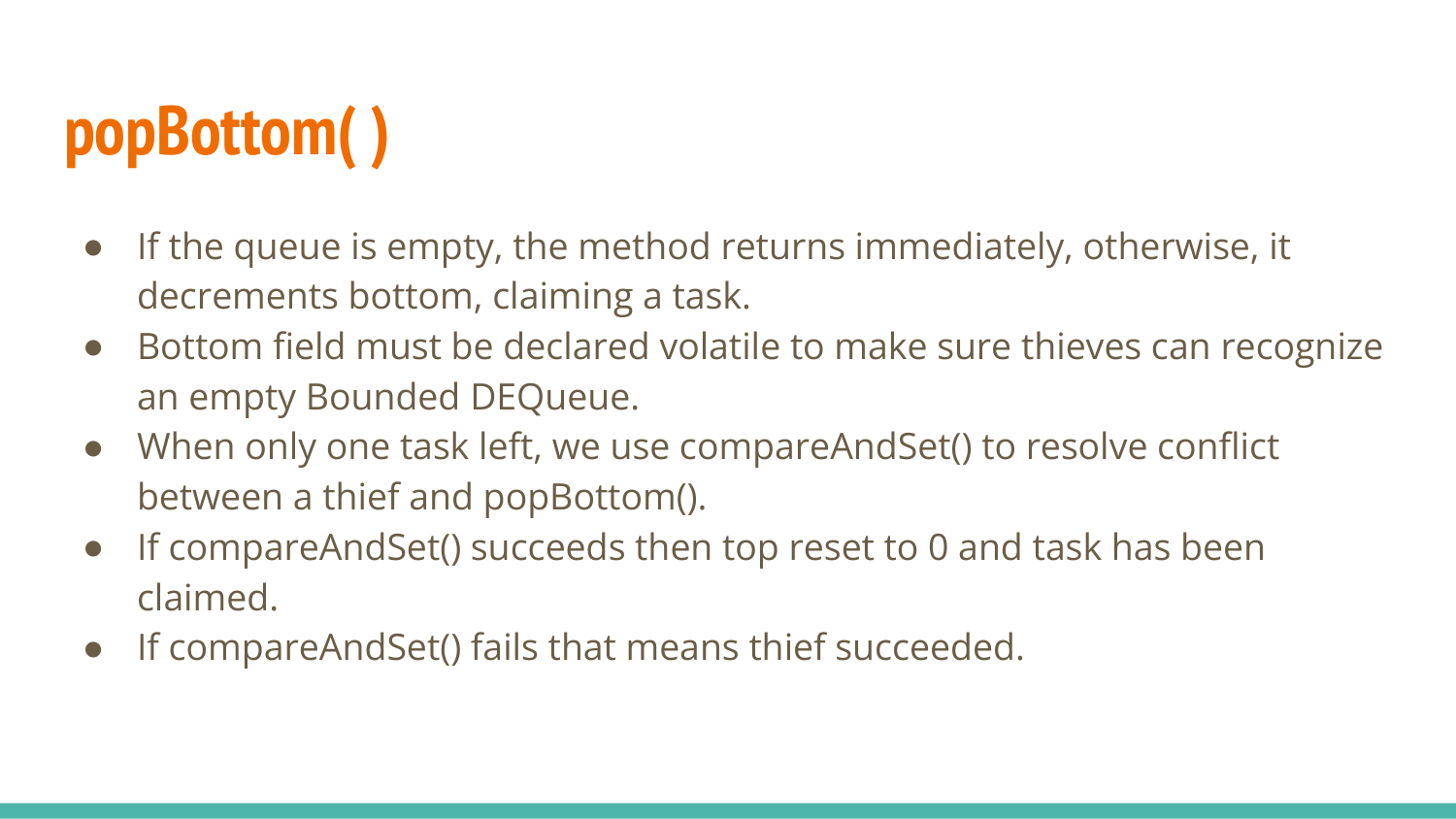

# popBottom( )
If the queue is empty, the method returns immediately, otherwise, it decrements bottom, claiming a task.
Bottom field must be declared volatile to make sure thieves can recognize an empty Bounded DEQueue.
When only one task left, we use compareAndSet() to resolve conflict between a thief and popBottom().
If compareAndSet() succeeds then top reset to 0 and task has been claimed.
If compareAndSet() fails that means thief succeeded.